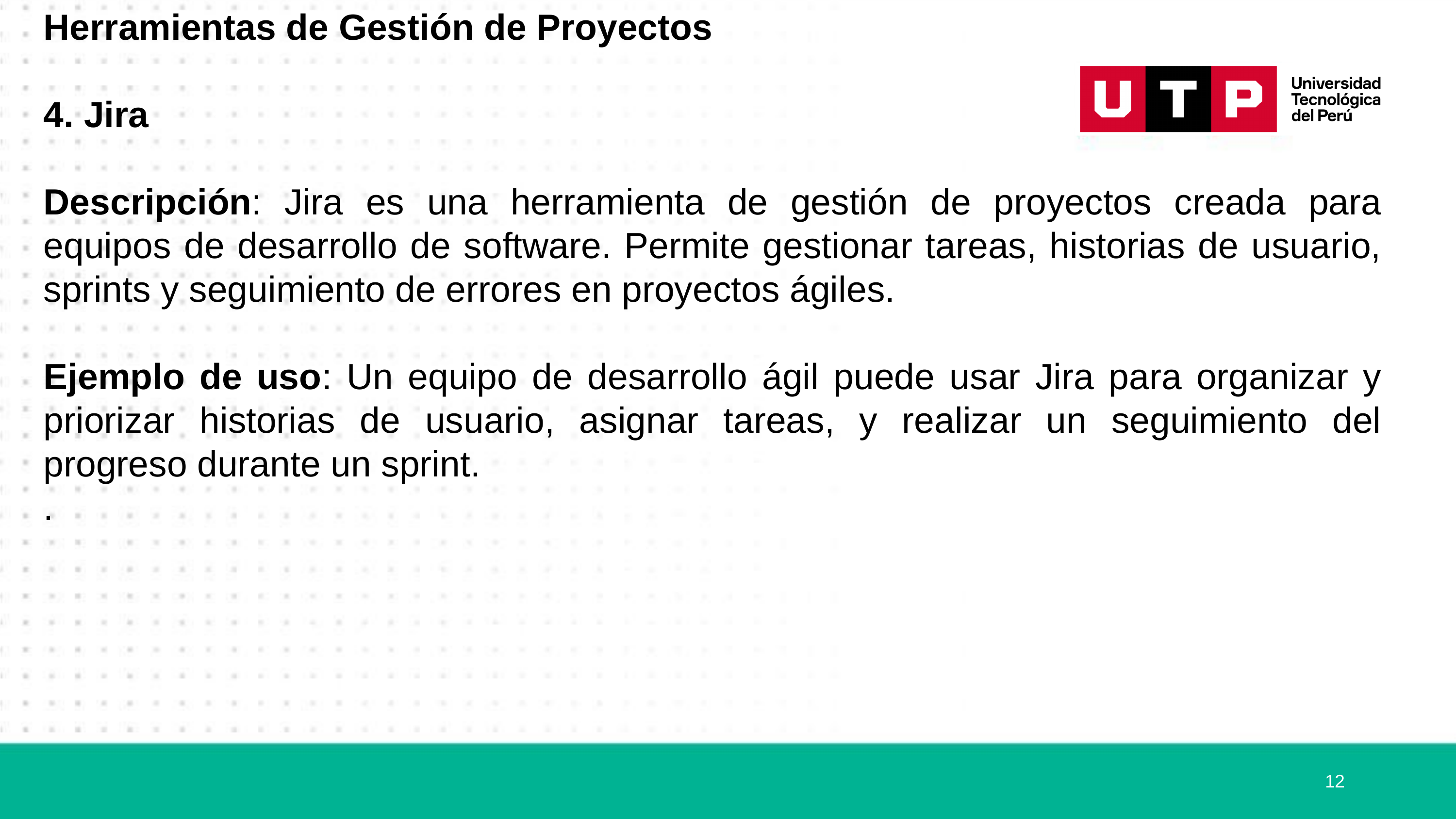

Herramientas de Gestión de Proyectos

4. Jira

Descripción: Jira es una herramienta de gestión de proyectos creada para equipos de desarrollo de software. Permite gestionar tareas, historias de usuario, sprints y seguimiento de errores en proyectos ágiles.

Ejemplo de uso: Un equipo de desarrollo ágil puede usar Jira para organizar y priorizar historias de usuario, asignar tareas, y realizar un seguimiento del progreso durante un sprint.
.
12